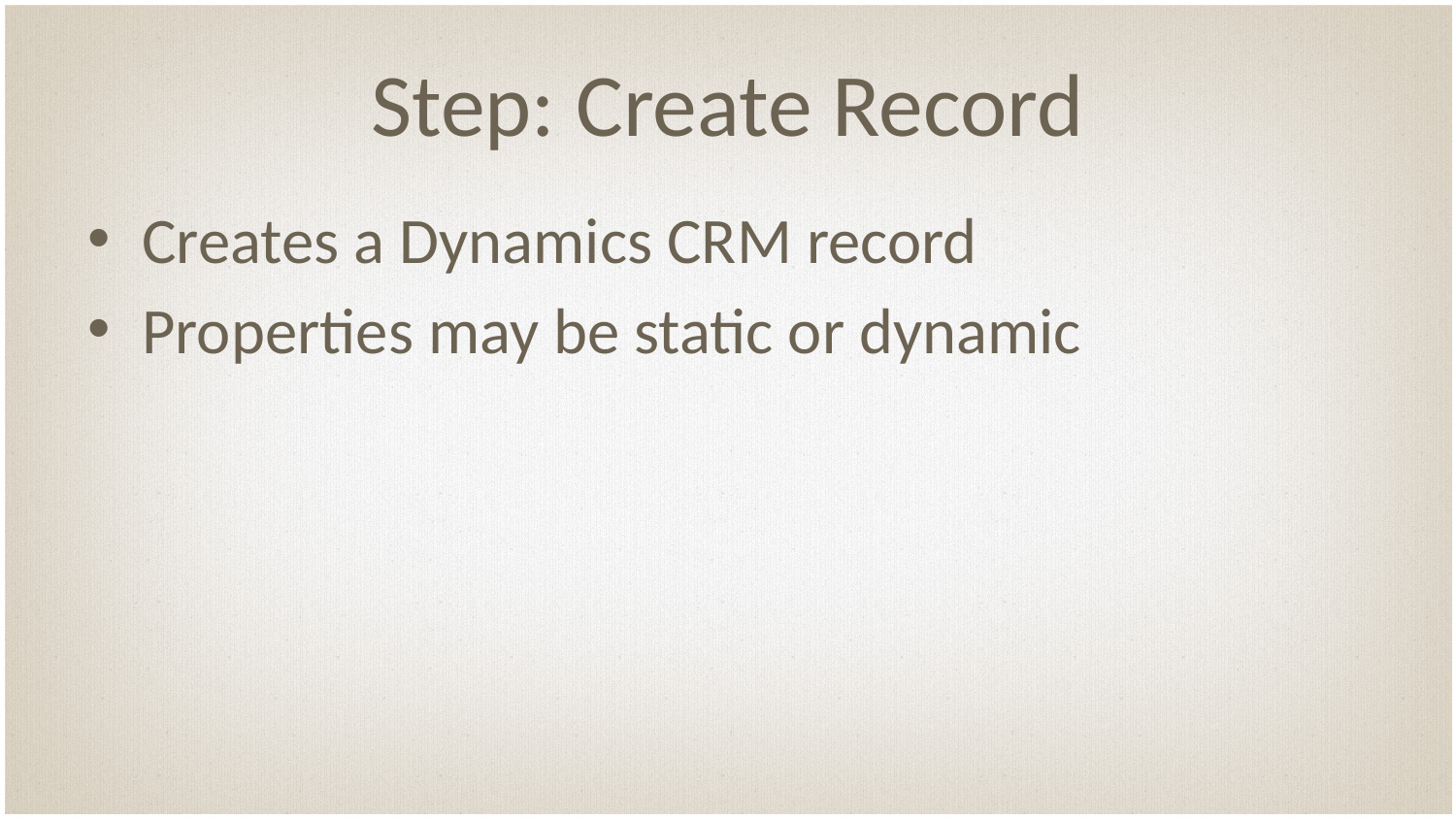

# Step: Create Record
Creates a Dynamics CRM record
Properties may be static or dynamic